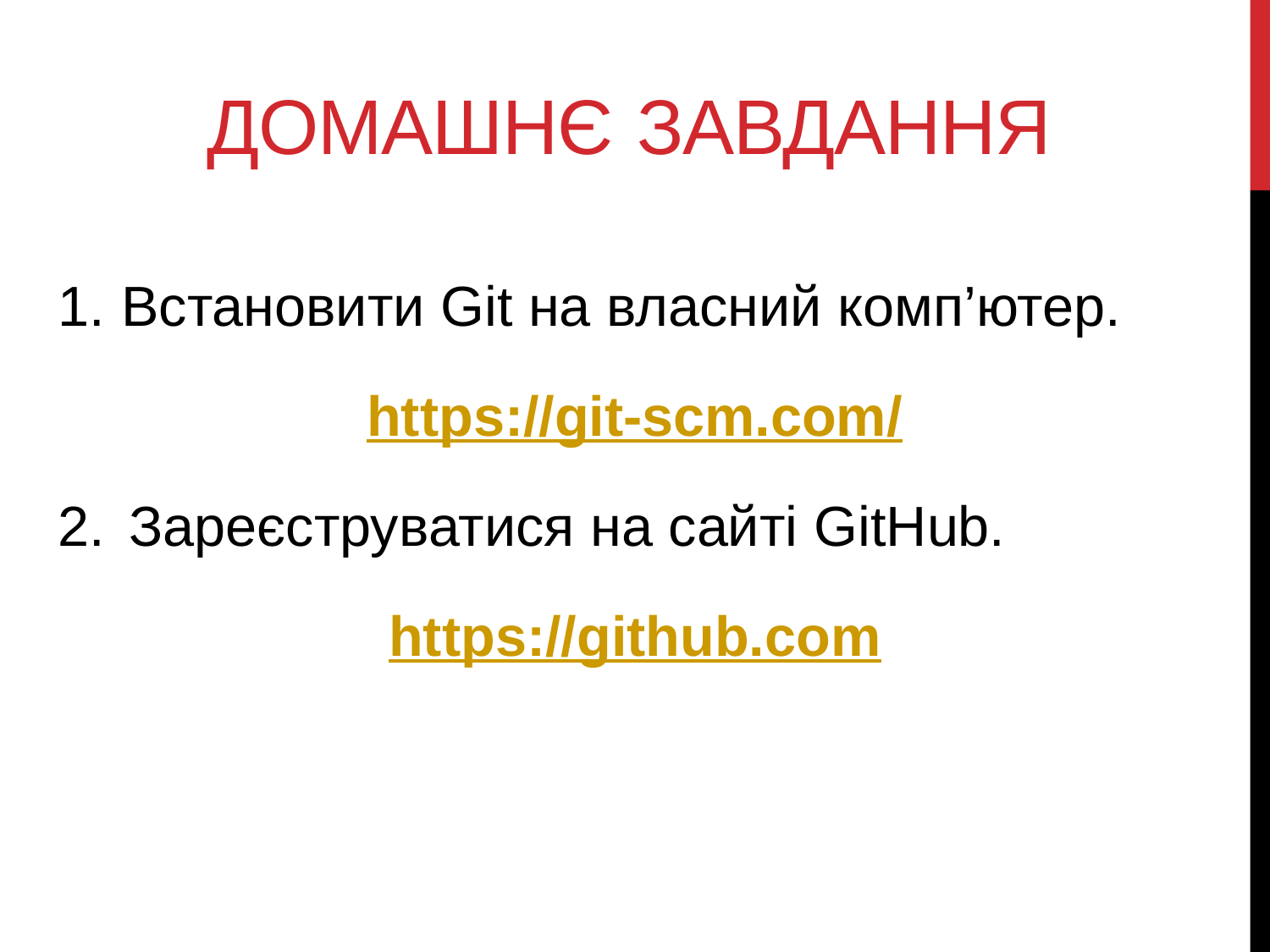

# Домашнє завдання
Встановити Git на власний комп’ютер.
https://git-scm.com/
Зареєструватися на сайті GitHub.
https://github.com